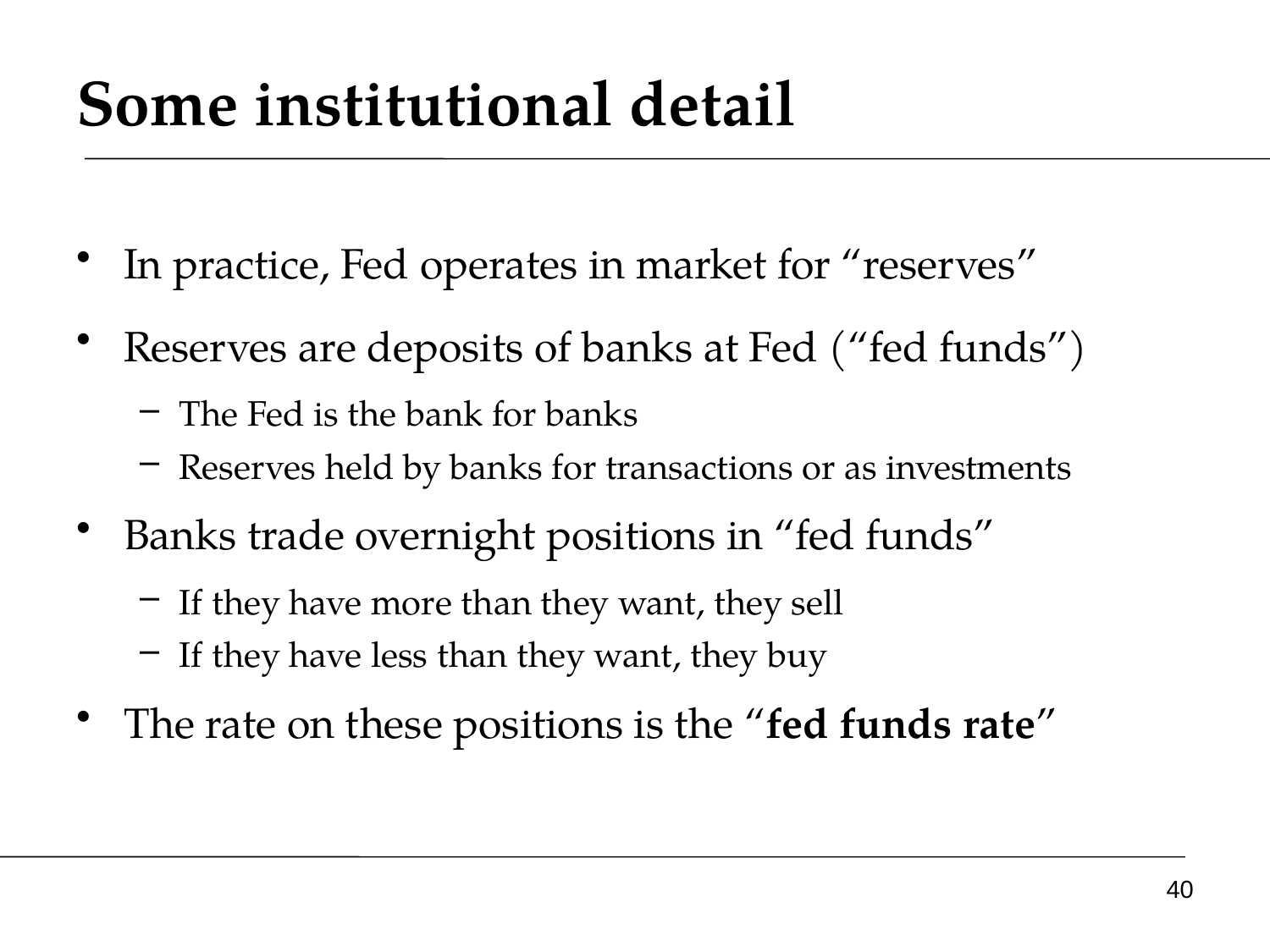

Some institutional detail
In practice, Fed operates in market for “reserves”
Reserves are deposits of banks at Fed (“fed funds”)
The Fed is the bank for banks
Reserves held by banks for transactions or as investments
Banks trade overnight positions in “fed funds”
If they have more than they want, they sell
If they have less than they want, they buy
The rate on these positions is the “fed funds rate”
40